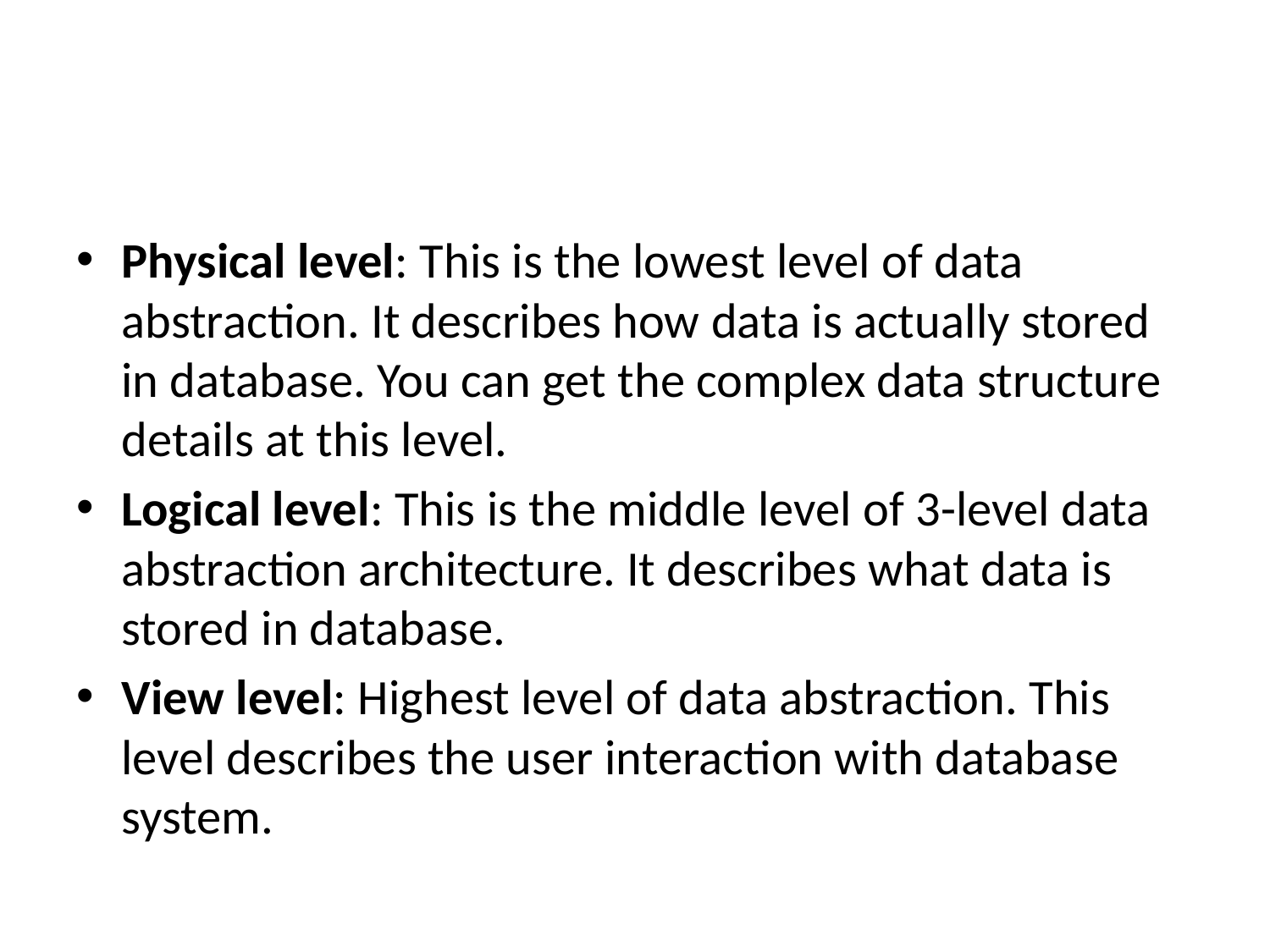

#
Physical level: This is the lowest level of data abstraction. It describes how data is actually stored in database. You can get the complex data structure details at this level.
Logical level: This is the middle level of 3-level data abstraction architecture. It describes what data is stored in database.
View level: Highest level of data abstraction. This level describes the user interaction with database system.